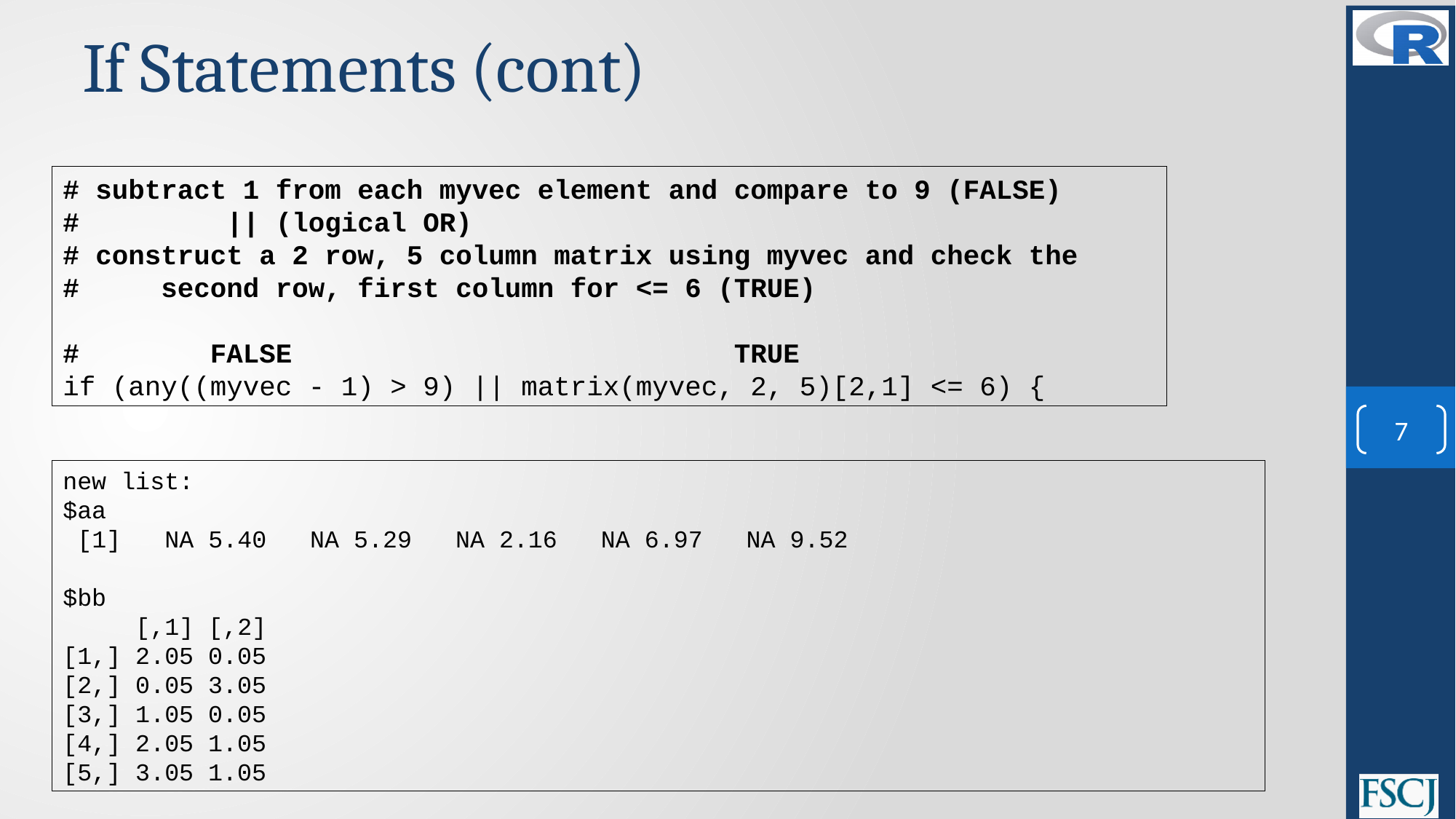

# If Statements (cont)
# subtract 1 from each myvec element and compare to 9 (FALSE)
#         || (logical OR)
# construct a 2 row, 5 column matrix using myvec and check the
#     second row, first column for <= 6 (TRUE)

#        FALSE                           TRUE
if (any((myvec - 1) > 9) || matrix(myvec, 2, 5)[2,1] <= 6) {
7
new list:
$aa
 [1]   NA 5.40   NA 5.29   NA 2.16   NA 6.97   NA 9.52

$bb
     [,1] [,2]
[1,] 2.05 0.05
[2,] 0.05 3.05
[3,] 1.05 0.05
[4,] 2.05 1.05
[5,] 3.05 1.05